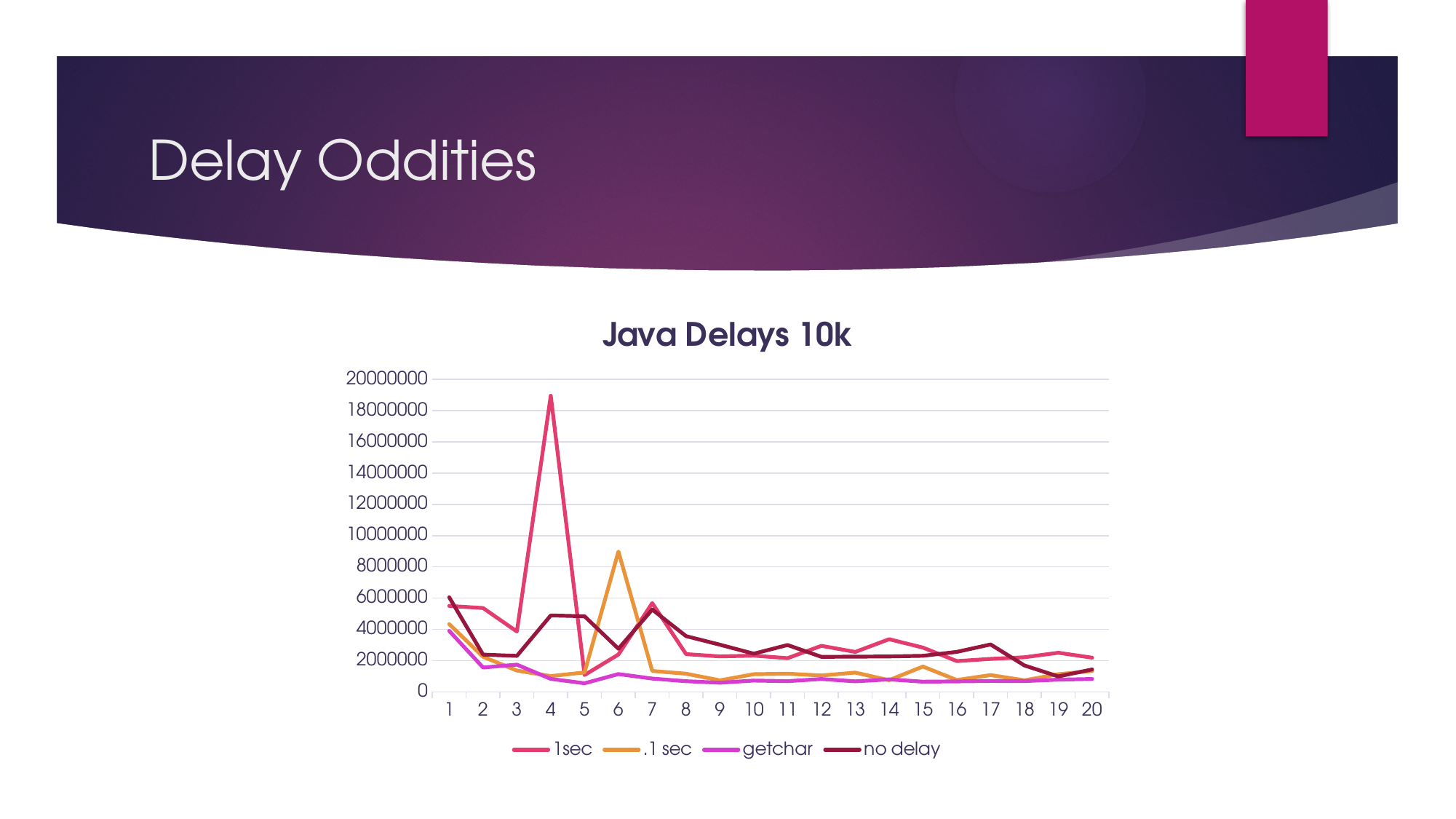

# Delay Oddities

### Chart: Java Delays 10k

| Category |  |  |  |  |
|---|---|---|---|---|